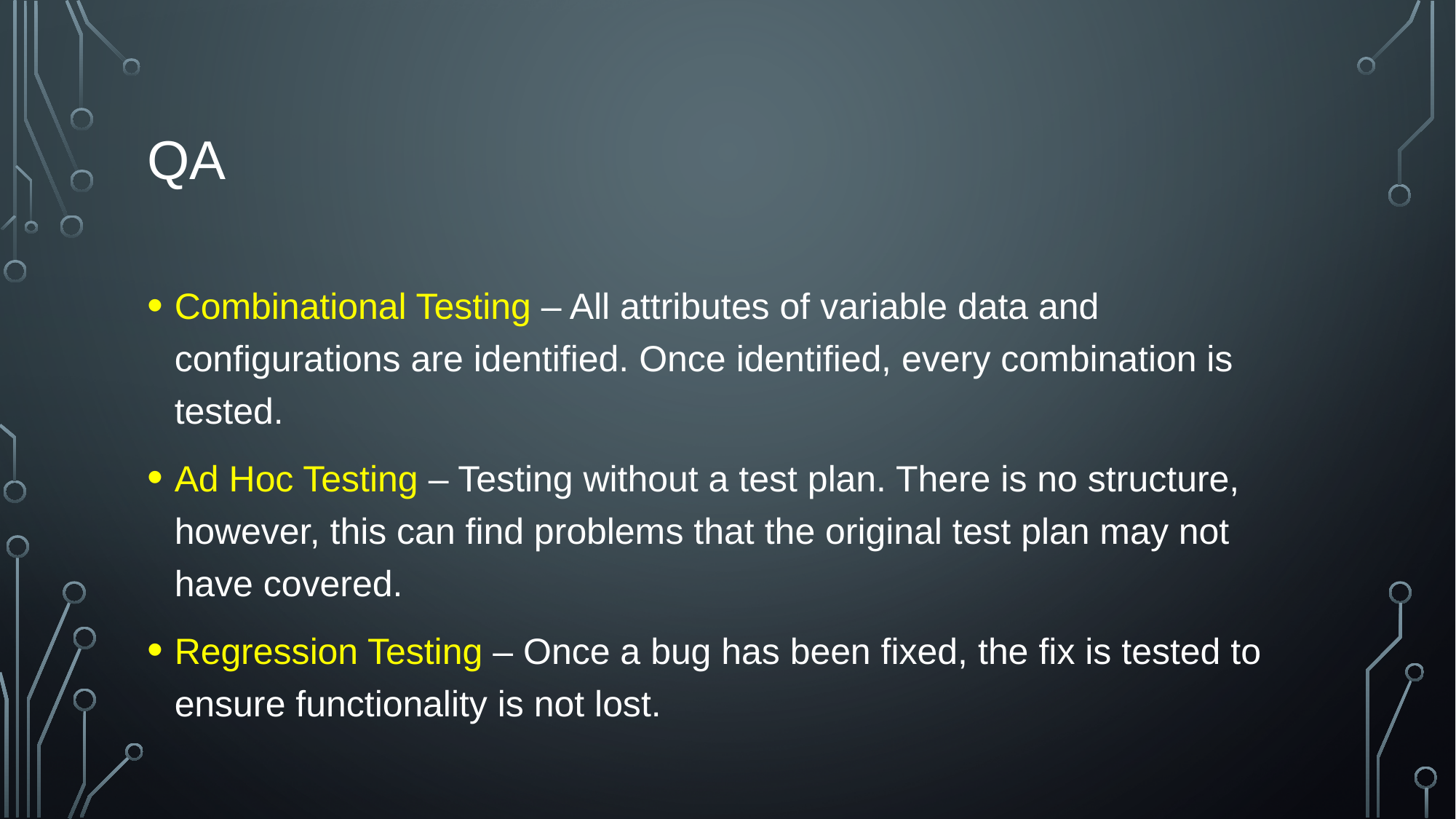

# QA
Combinational Testing – All attributes of variable data and configurations are identified. Once identified, every combination is tested.
Ad Hoc Testing – Testing without a test plan. There is no structure, however, this can find problems that the original test plan may not have covered.
Regression Testing – Once a bug has been fixed, the fix is tested to ensure functionality is not lost.